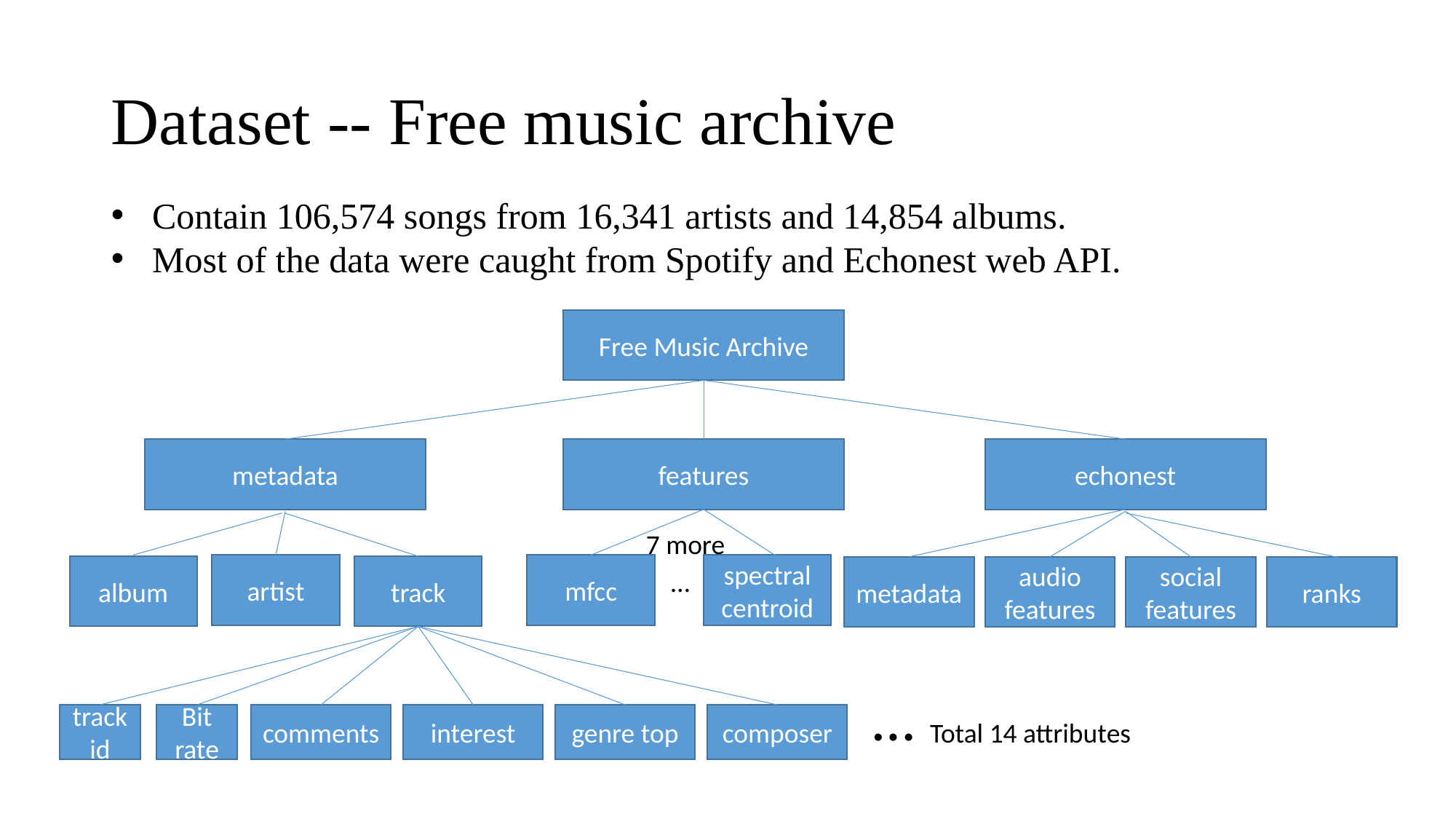

# Dataset -- Free music archive
Contain 106,574 songs from 16,341 artists and 14,854 albums.
Most of the data were caught from Spotify and Echonest web API.

Free Music Archive
metadata
features
echonest
7 more
artist
mfcc
spectral
centroid
album
track
metadata
audio
features
social
features
ranks
…
…
genre top
composer
comments
interest
track
id
Bit
rate
Total 14 attributes